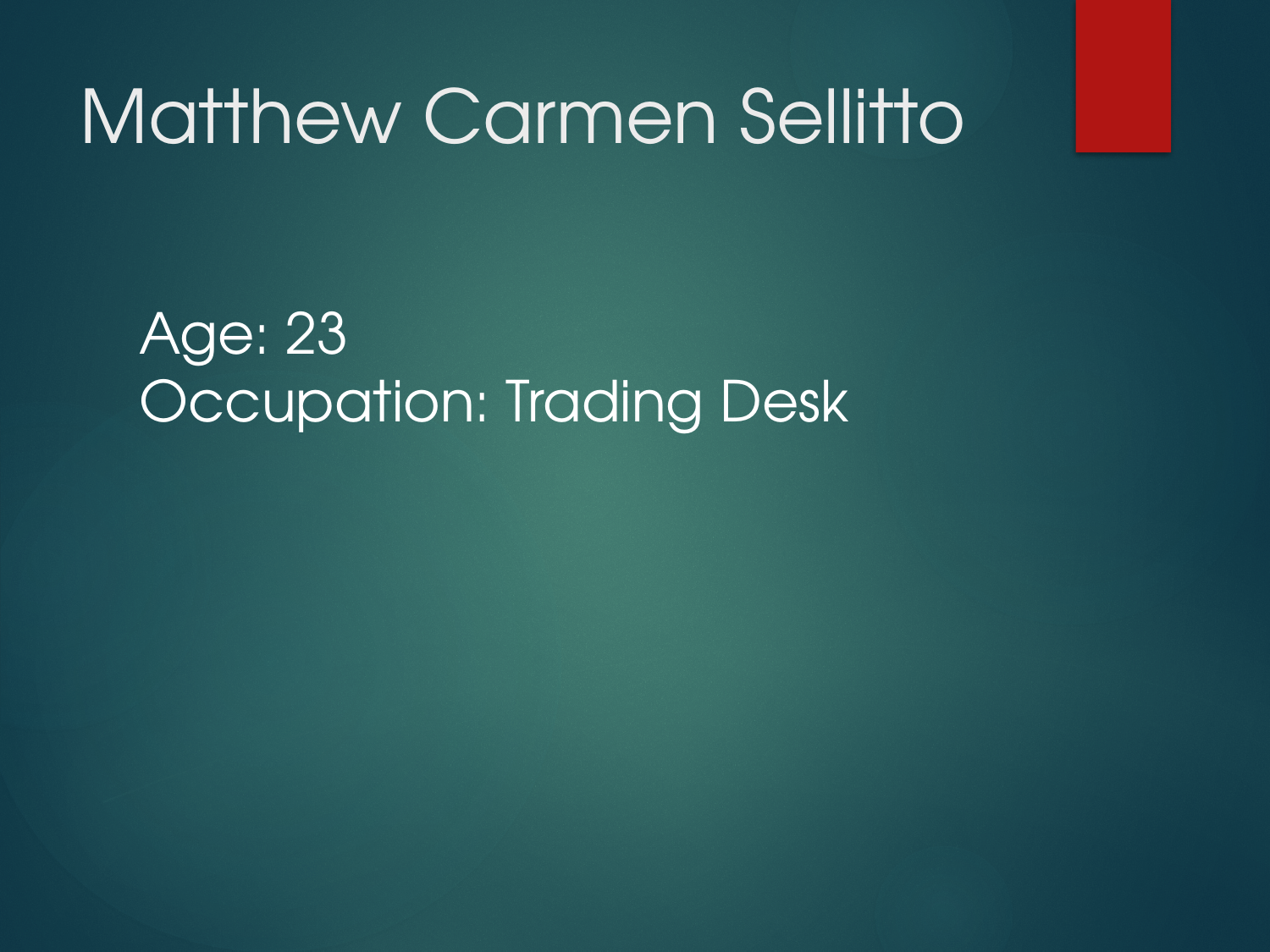

# Matthew Carmen Sellitto

Age: 23
Occupation: Trading Desk